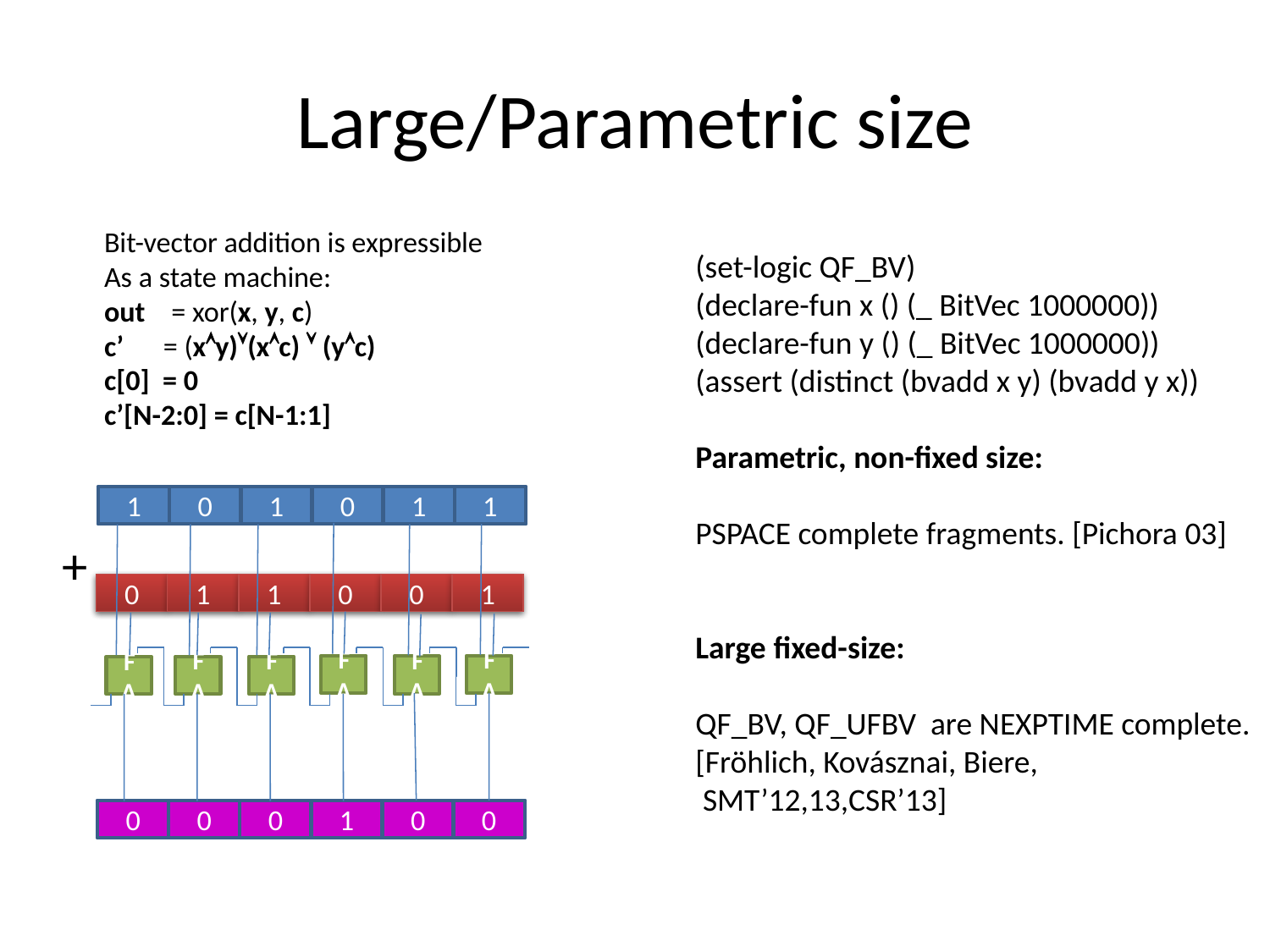

# Large/Parametric size
Bit-vector addition is expressible
As a state machine:
out    = xor(x, y, c)
c’      = (x∧y)∨(x∧c) ∨ (y∧c)
c[0]  = 0
c’[N-2:0] = c[N-1:1]
(set-logic QF_BV)
(declare-fun x () (_ BitVec 1000000))
(declare-fun y () (_ BitVec 1000000))
(assert (distinct (bvadd x y) (bvadd y x))

Parametric, non-fixed size:

PSPACE complete fragments. [Pichora 03]

Large fixed-size:

QF_BV, QF_UFBV  are NEXPTIME complete.
[Fröhlich, Kovásznai, Biere,
 SMT’12,13,CSR’13]

1
0
1
0
1
1
+

0
1
1
0
0
1
FA
FA
FA
FA
FA
FA

0
0
0
1
0
0